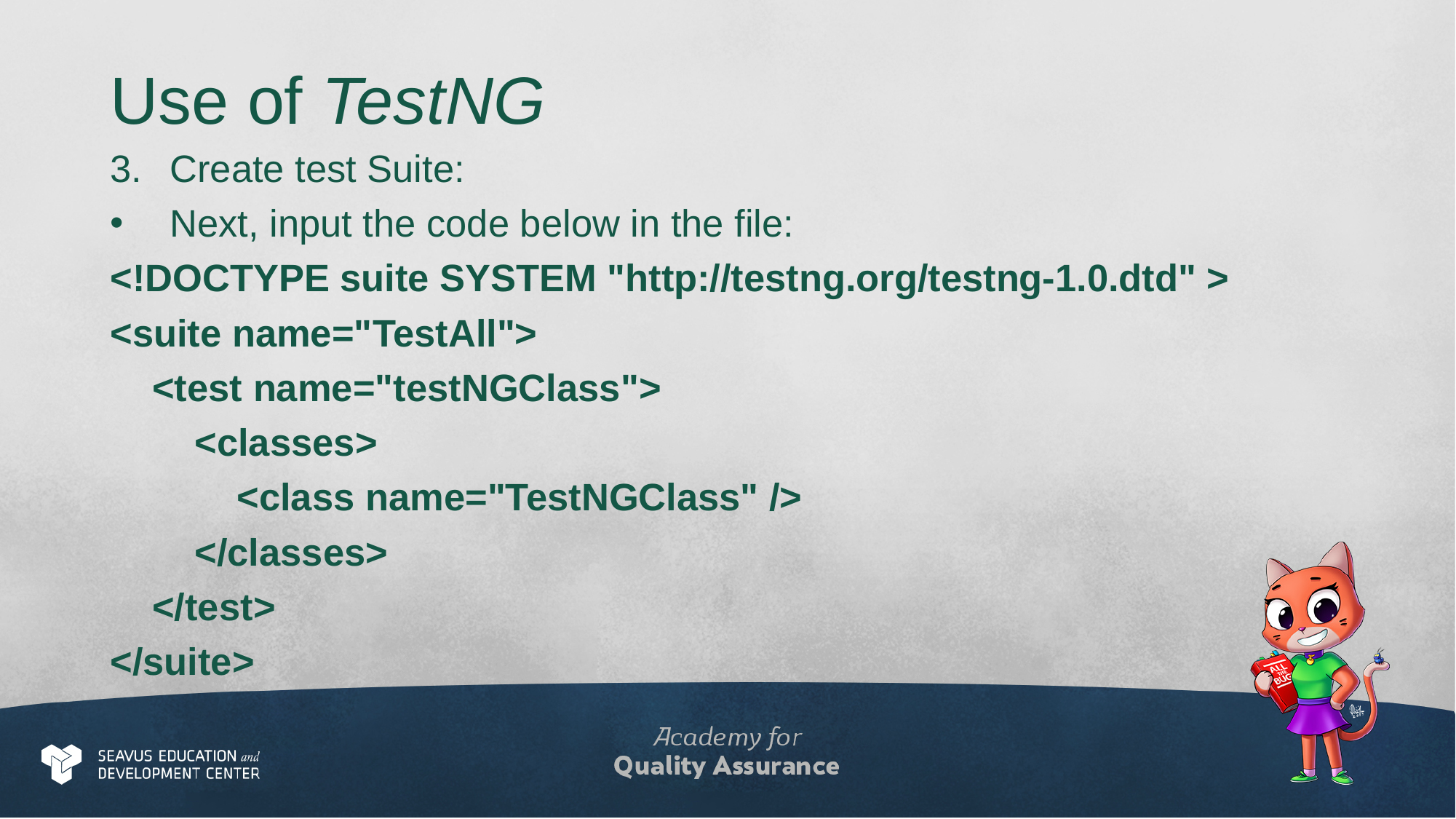

# Use of TestNG
Create test Suite:
Next, input the code below in the file:
<!DOCTYPE suite SYSTEM "http://testng.org/testng-1.0.dtd" >
<suite name="TestAll">
    <test name="testNGClass">
        <classes>
            <class name="TestNGClass" />
        </classes>
    </test>
</suite>